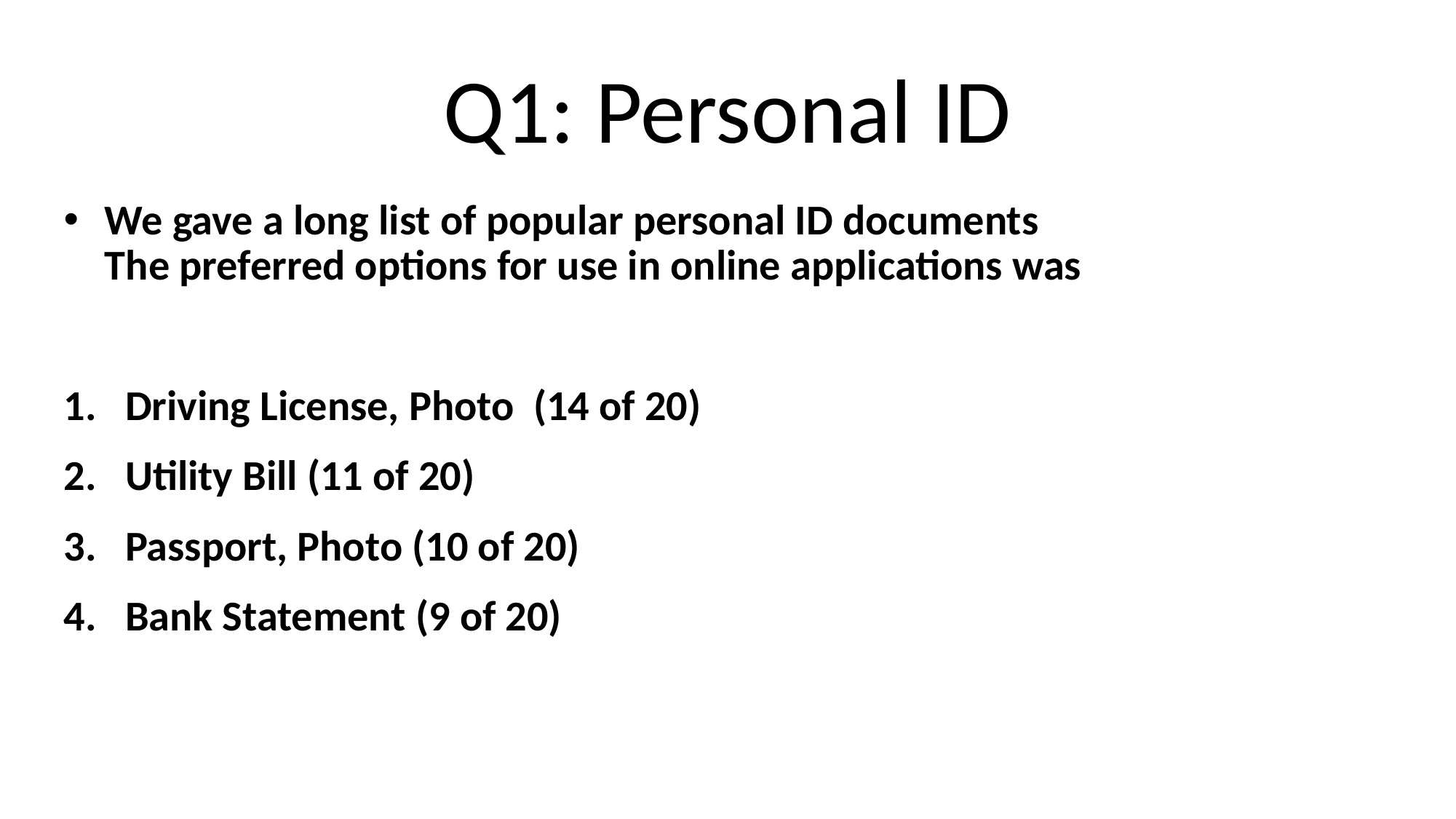

# Q1: Personal ID
We gave a long list of popular personal ID documents
The preferred options for use in online applications was

Driving License, Photo  (14 of 20)
Utility Bill (11 of 20)
Passport, Photo (10 of 20)
Bank Statement (9 of 20)